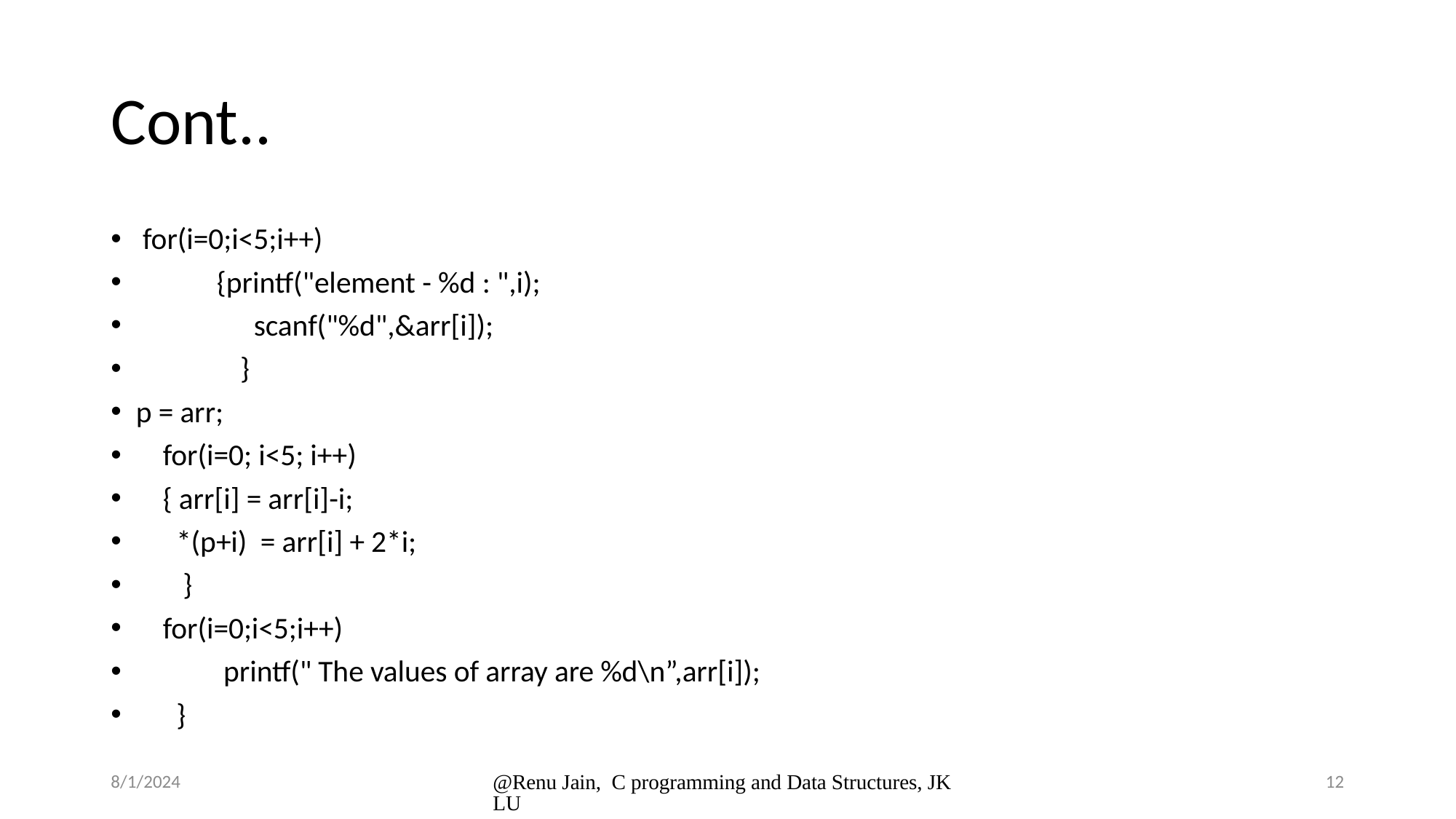

# Cont..
 for(i=0;i<5;i++)
            {printf("element - %d : ",i);
	      scanf("%d",&arr[i]);
		    }
p = arr;
    for(i=0; i<5; i++)
    { arr[i] = arr[i]-i;
      *(p+i)  = arr[i] + 2*i;
       }
    for(i=0;i<5;i++)
             printf(" The values of array are %d\n”,arr[i]);
      }
8/1/2024
@Renu Jain,  C programming and Data Structures, JKLU
12